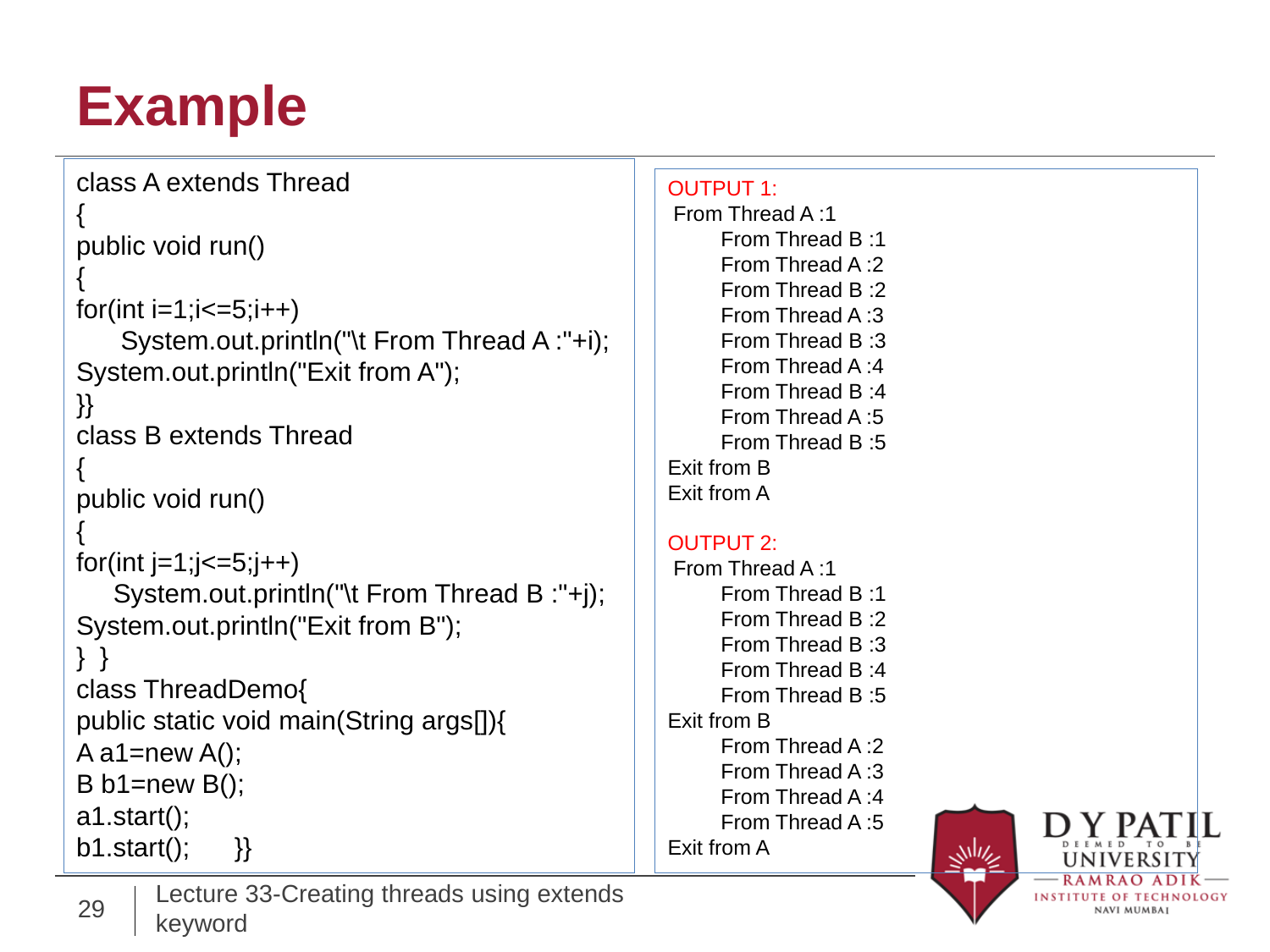

# Example
class A extends Thread
{
public void run()
{
for(int i=1;i<=5;i++)
      System.out.println("\t From Thread A :"+i);
System.out.println("Exit from A");
}}
class B extends Thread
{
public void run()
{
for(int j=1;j<=5;j++)
     System.out.println("\t From Thread B :"+j);
System.out.println("Exit from B");
}  }
class ThreadDemo{
public static void main(String args[]){
A a1=new A();
B b1=new B();
a1.start();
b1.start();      }}
OUTPUT 1:
 From Thread A :1
         From Thread B :1
         From Thread A :2
         From Thread B :2
         From Thread A :3
         From Thread B :3
         From Thread A :4
         From Thread B :4
         From Thread A :5
         From Thread B :5
Exit from B
Exit from A

OUTPUT 2:
 From Thread A :1
         From Thread B :1
         From Thread B :2
         From Thread B :3
         From Thread B :4
         From Thread B :5
Exit from B
         From Thread A :2
         From Thread A :3
         From Thread A :4
         From Thread A :5
Exit from A
29
Lecture 33-Creating threads using extends keyword